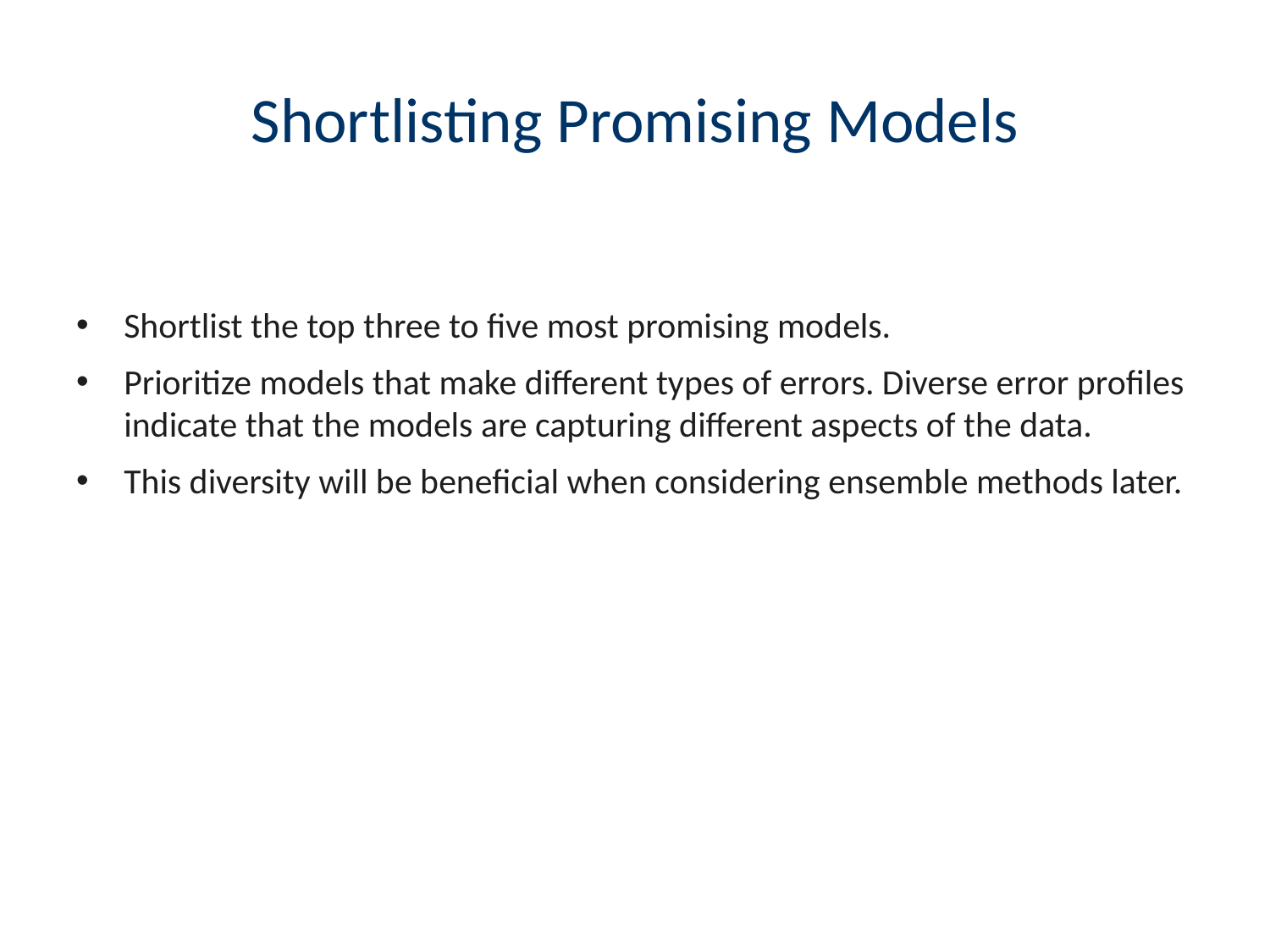

# Shortlisting Promising Models

Shortlist the top three to five most promising models.
Prioritize models that make different types of errors. Diverse error profiles indicate that the models are capturing different aspects of the data.
This diversity will be beneficial when considering ensemble methods later.